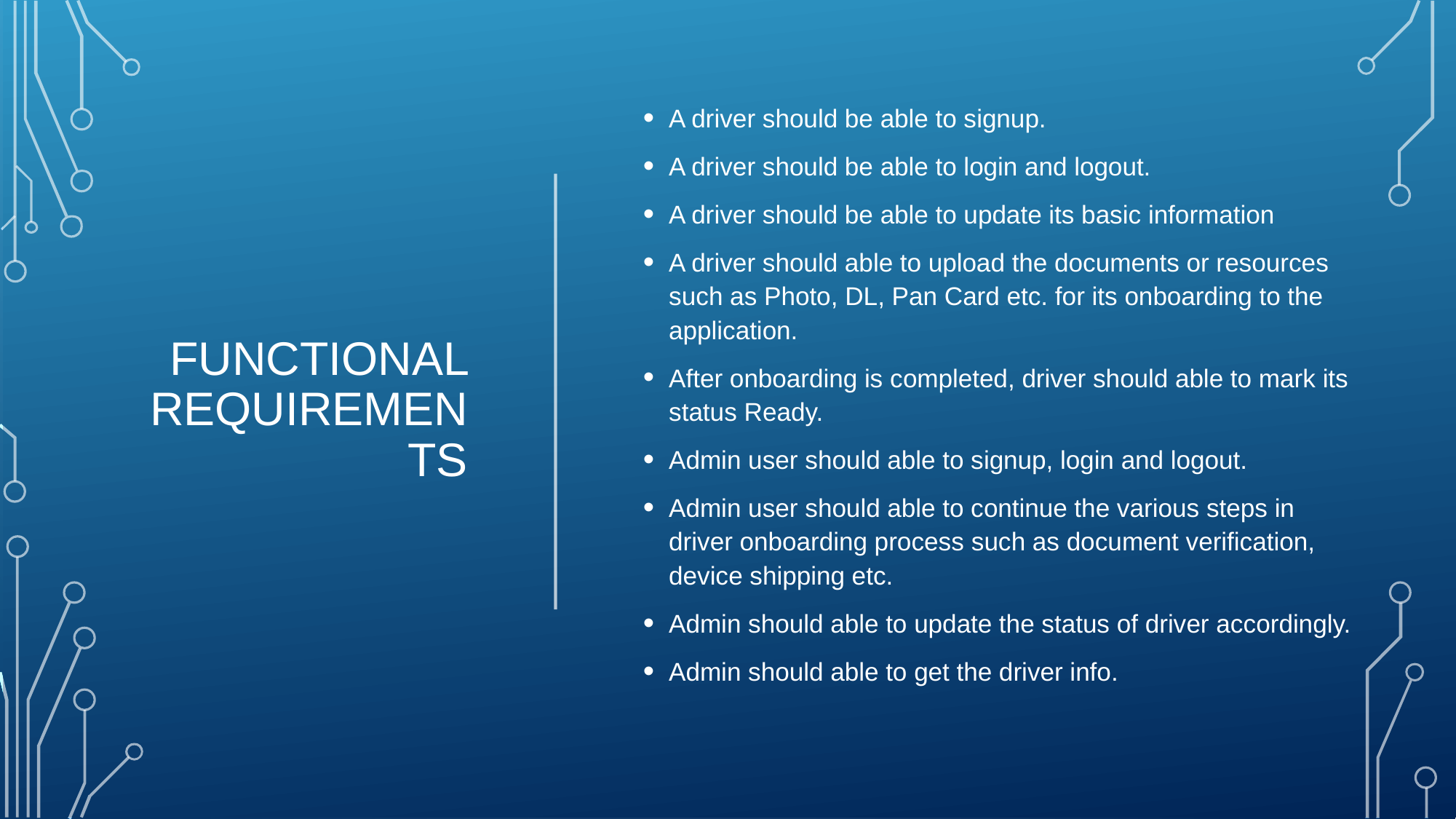

A driver should be able to signup.
A driver should be able to login and logout.
A driver should be able to update its basic information
A driver should able to upload the documents or resources such as Photo, DL, Pan Card etc. for its onboarding to the application.
After onboarding is completed, driver should able to mark its status Ready.
Admin user should able to signup, login and logout.
Admin user should able to continue the various steps in driver onboarding process such as document verification, device shipping etc.
Admin should able to update the status of driver accordingly.
Admin should able to get the driver info.
# Functional Requirements
4